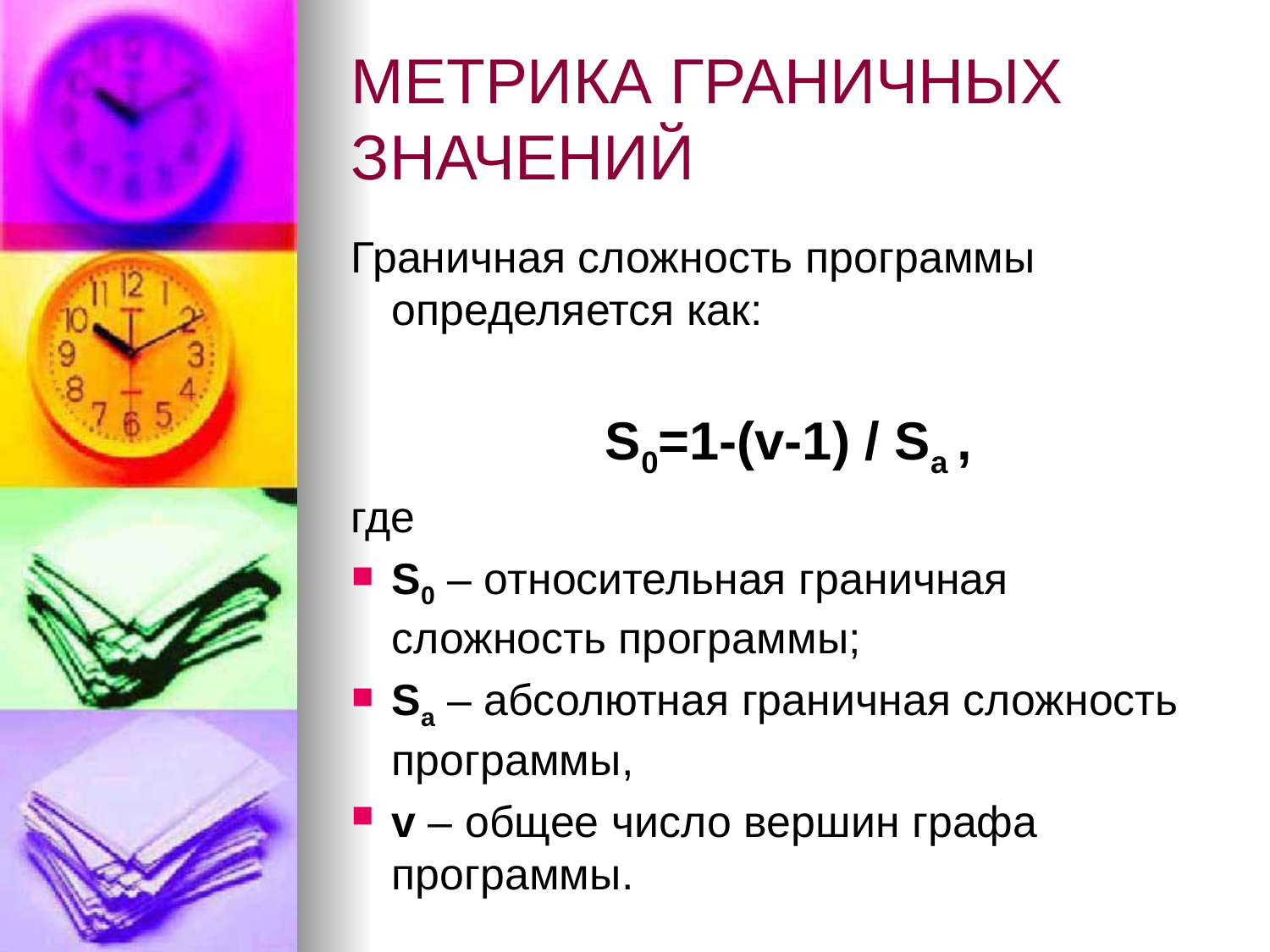

# МЕТРИКА ГРАНИЧНЫХ ЗНАЧЕНИЙ
Граничная сложность программы определяется как:

S0=1-(v-1) / Sa ,
где
S0 – относительная граничная сложность программы;
Sa – абсолютная граничная сложность программы,
v – общее число вершин графа программы.
201